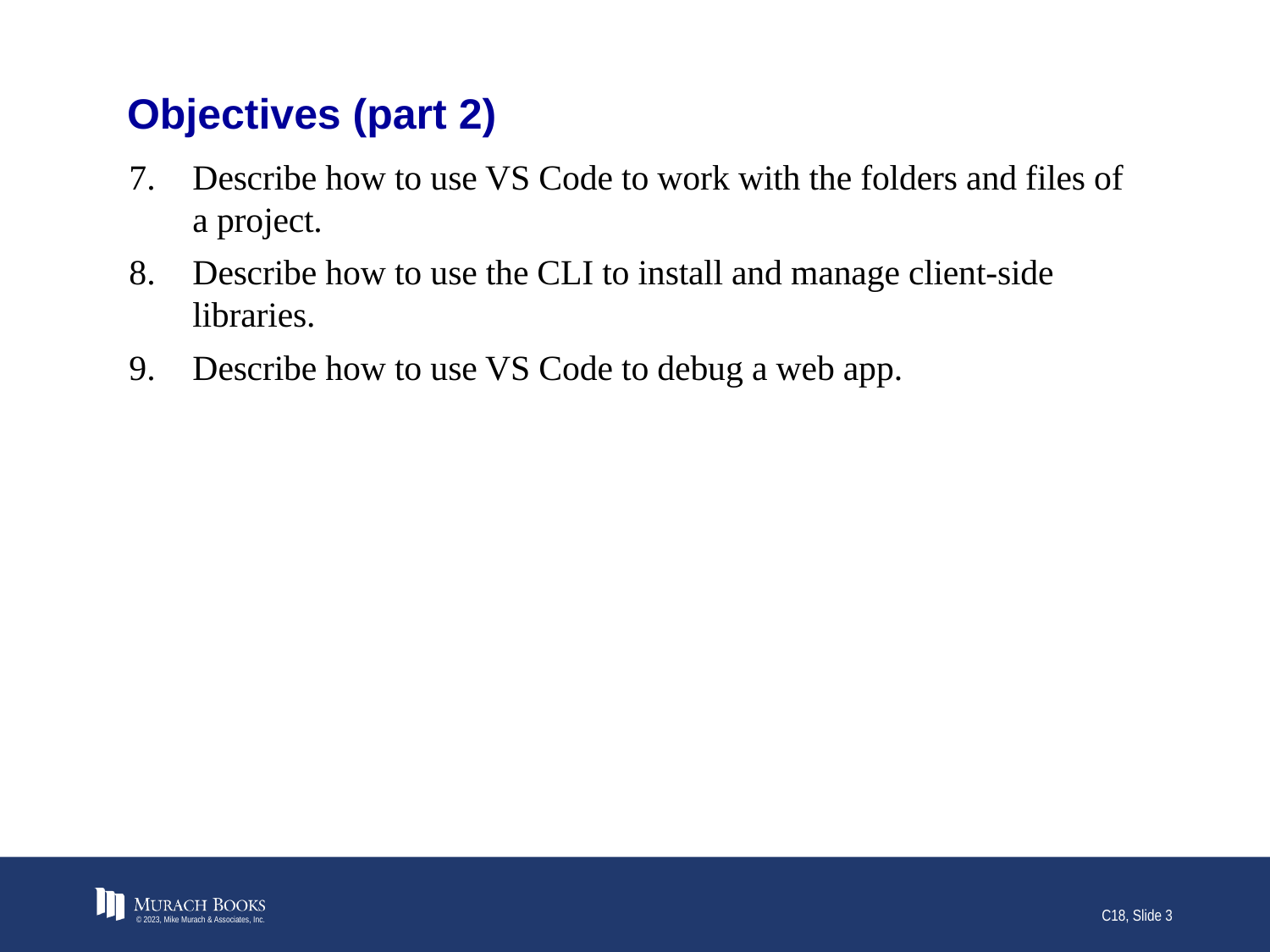

# Objectives (part 2)
Describe how to use VS Code to work with the folders and files of a project.
Describe how to use the CLI to install and manage client-side libraries.
Describe how to use VS Code to debug a web app.

© 2023, Mike Murach & Associates, Inc.

C18, Slide 3